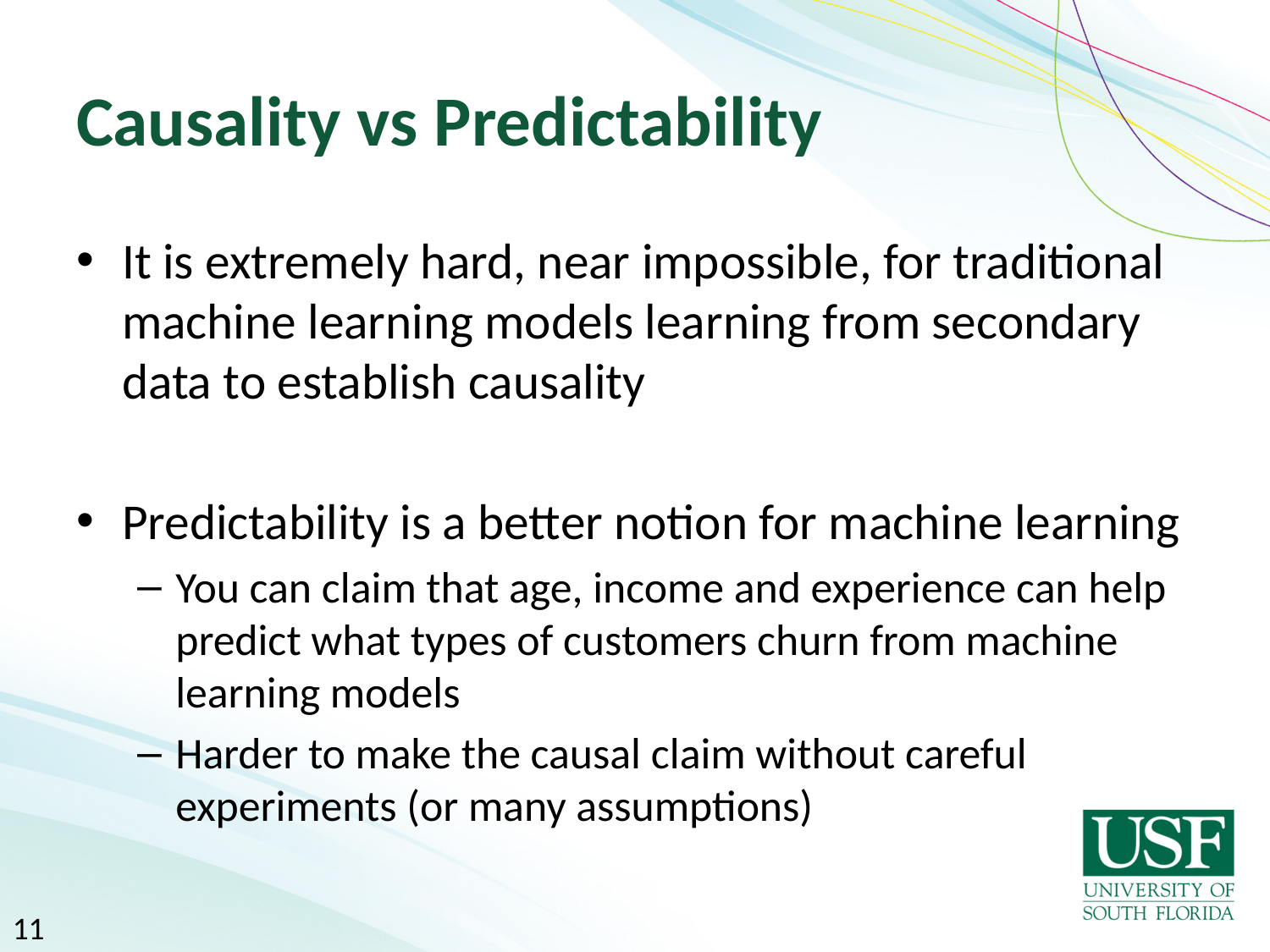

# Causality vs Predictability
It is extremely hard, near impossible, for traditional machine learning models learning from secondary data to establish causality

Predictability is a better notion for machine learning
You can claim that age, income and experience can help predict what types of customers churn from machine learning models
Harder to make the causal claim without careful experiments (or many assumptions)
11